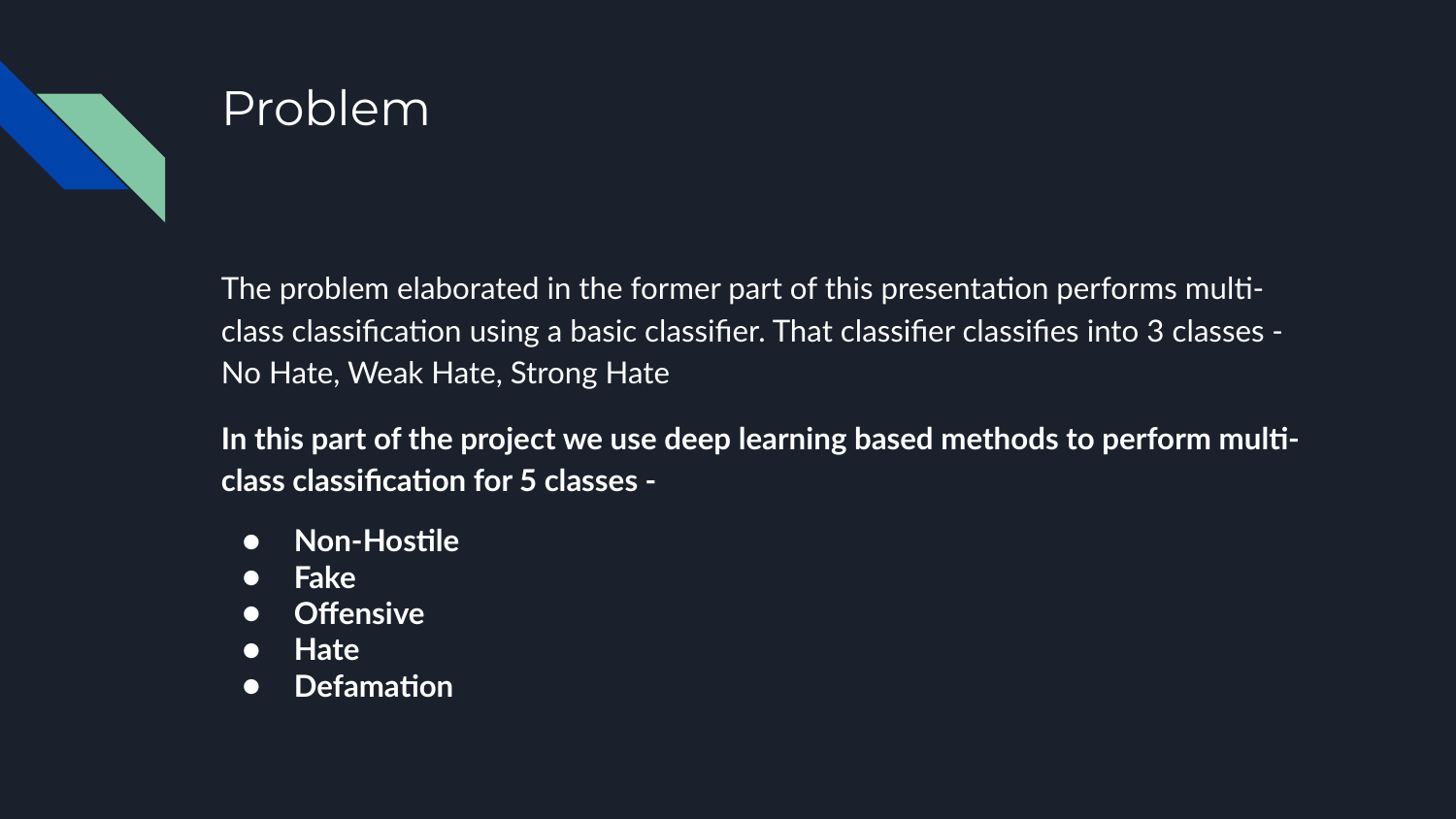

# Problem
The problem elaborated in the former part of this presentation performs multi-class classification using a basic classifier. That classifier classifies into 3 classes - No Hate, Weak Hate, Strong Hate
In this part of the project we use deep learning based methods to perform multi-class classification for 5 classes -
Non-Hostile
Fake
Offensive
Hate
Defamation